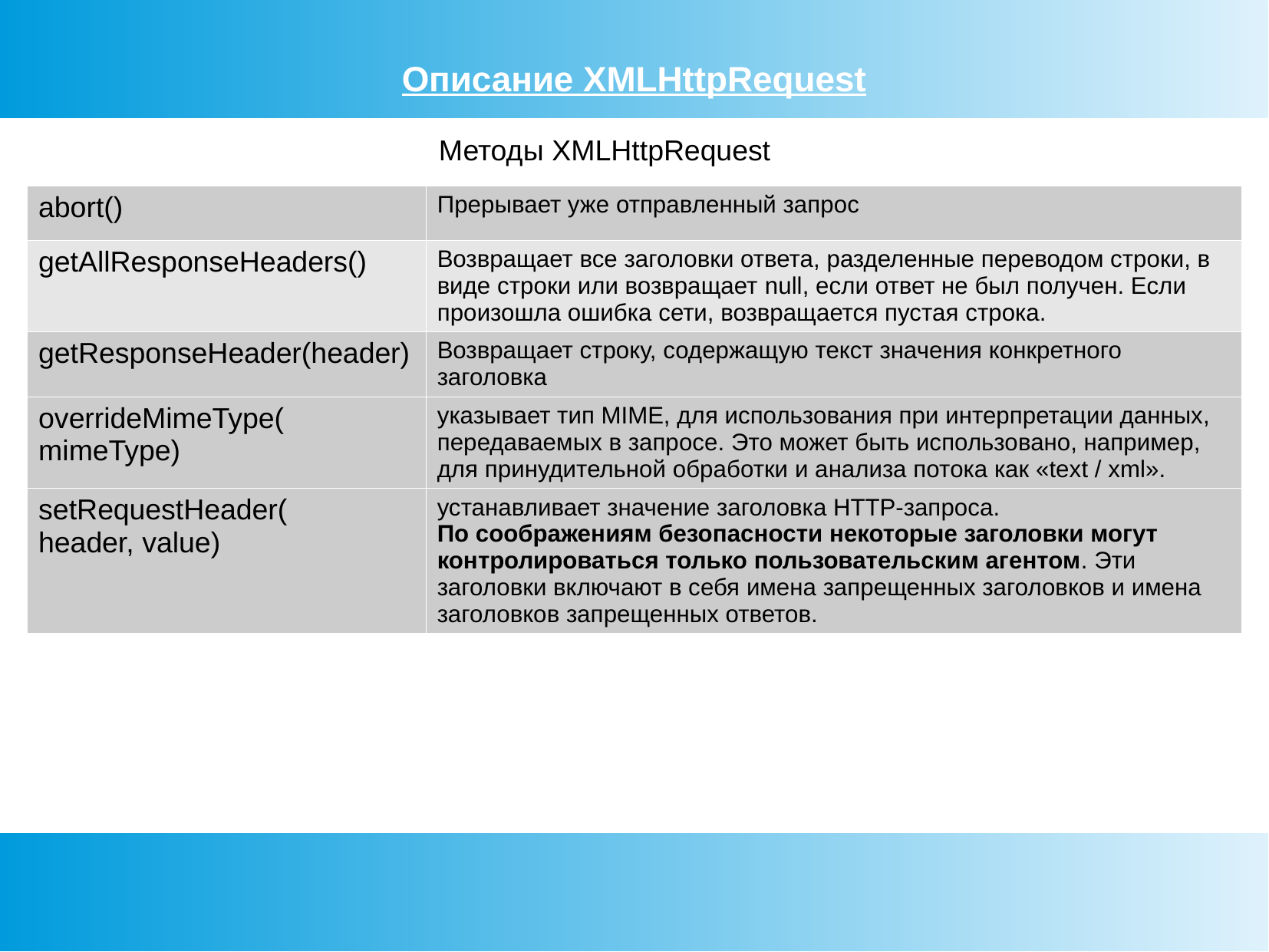

Описание XMLHttpRequest
Методы XMLHttpRequest
| abort() | Прерывает уже отправленный запрос |
| --- | --- |
| getAllResponseHeaders() | Возвращает все заголовки ответа, разделенные переводом строки, в виде строки или возвращает null, если ответ не был получен. Если произошла ошибка сети, возвращается пустая строка. |
| getResponseHeader(header) | Возвращает строку, содержащую текст значения конкретного заголовка |
| overrideMimeType( mimeType) | указывает тип MIME, для использования при интерпретации данных, передаваемых в запросе. Это может быть использовано, например, для принудительной обработки и анализа потока как «text / xml». |
| setRequestHeader( header, value) | устанавливает значение заголовка HTTP-запроса. По соображениям безопасности некоторые заголовки могут контролироваться только пользовательским агентом. Эти заголовки включают в себя имена запрещенных заголовков и имена заголовков запрещенных ответов. |